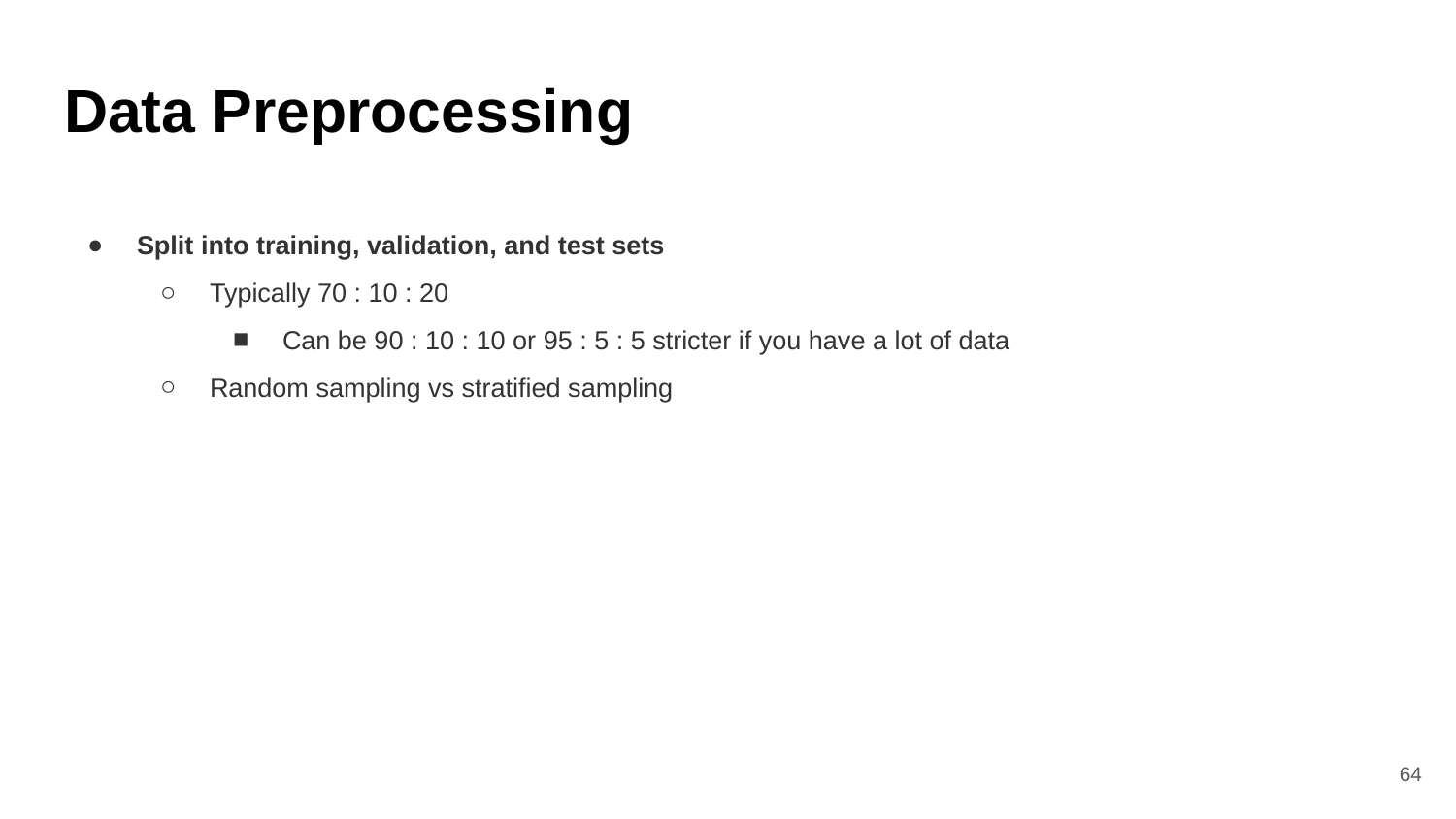

Data Preprocessing
Split into training, validation, and test sets
Typically 70 : 10 : 20
Can be 90 : 10 : 10 or 95 : 5 : 5 stricter if you have a lot of data
Random sampling vs stratified sampling

64